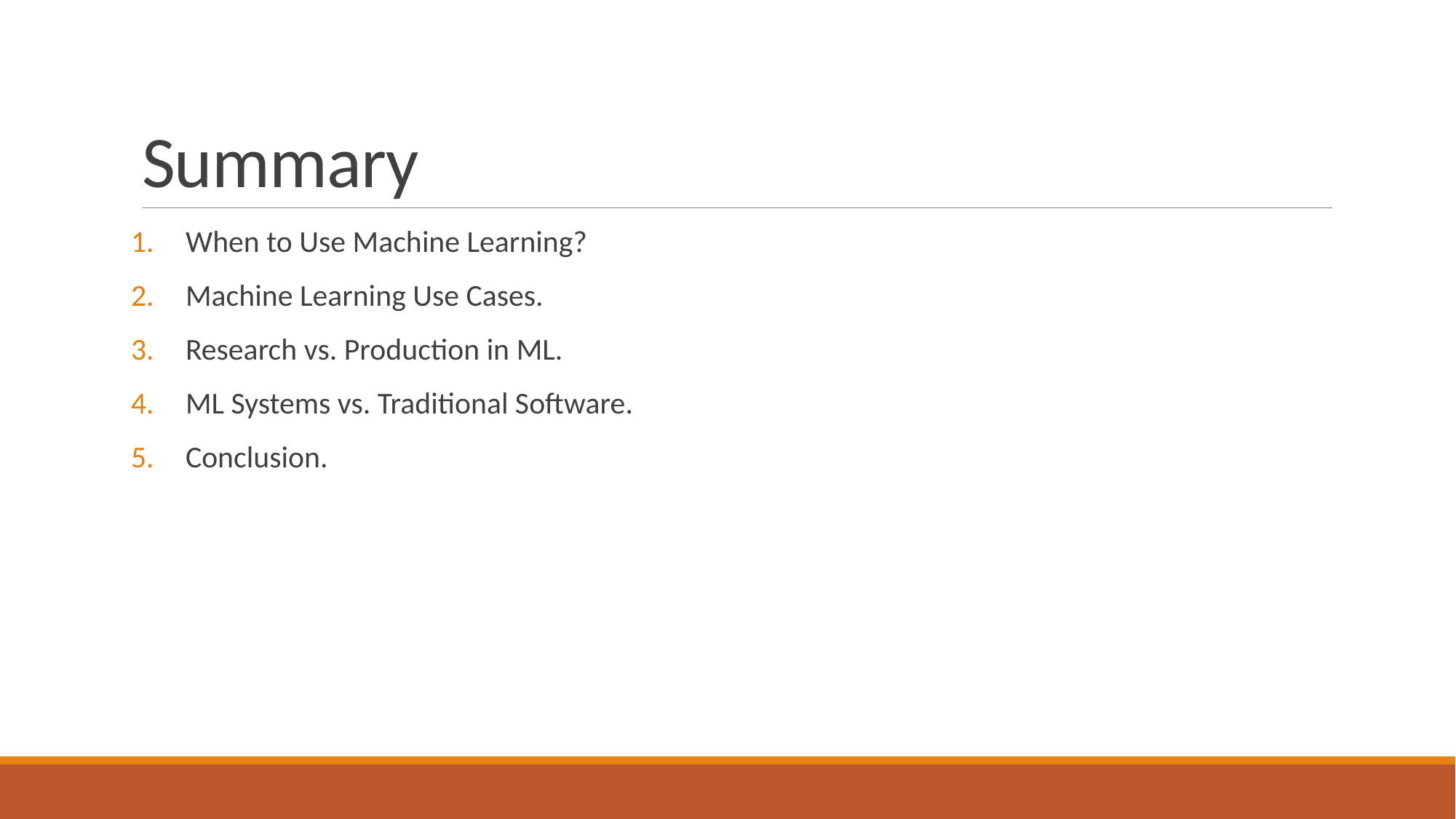

# Summary
When to Use Machine Learning?
Machine Learning Use Cases.
Research vs. Production in ML.
ML Systems vs. Traditional Software.
Conclusion.